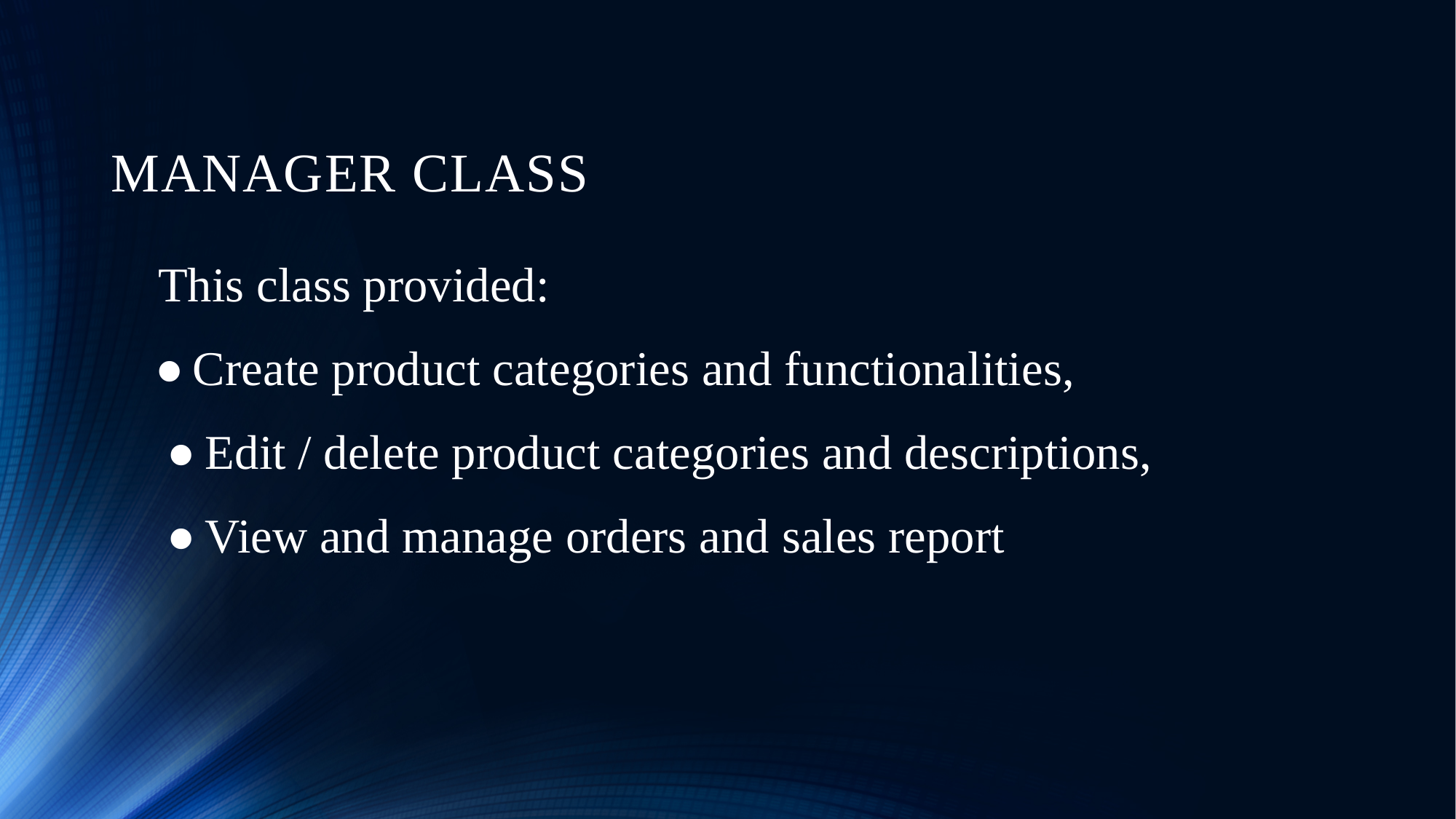

# MANAGER CLASS
This class provided:

⦁ Create product categories and functionalities,

 ⦁ Edit / delete product categories and descriptions,

 ⦁ View and manage orders and sales report